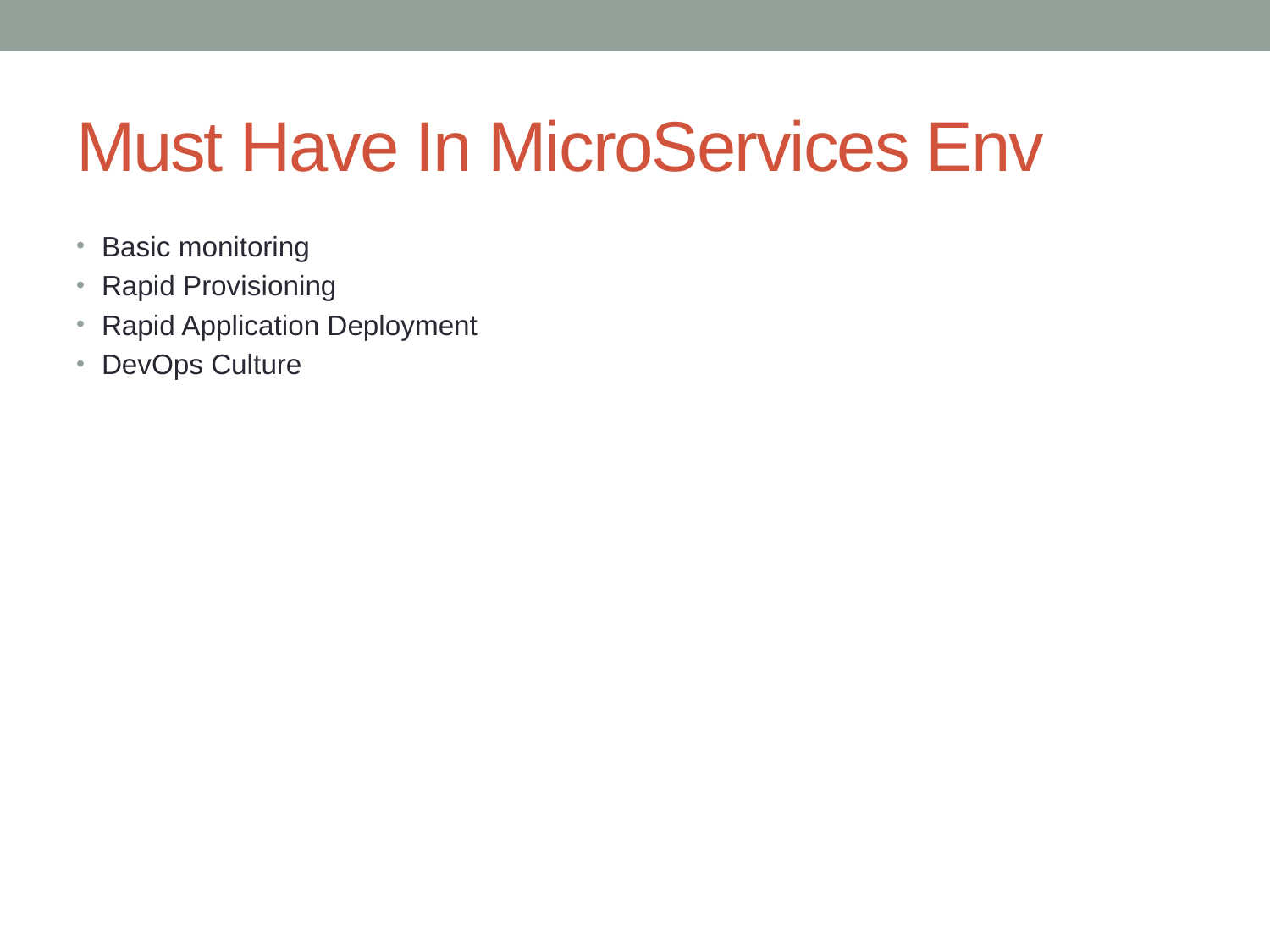

# Must Have In MicroServices Env
Basic monitoring
Rapid Provisioning
Rapid Application Deployment
DevOps Culture